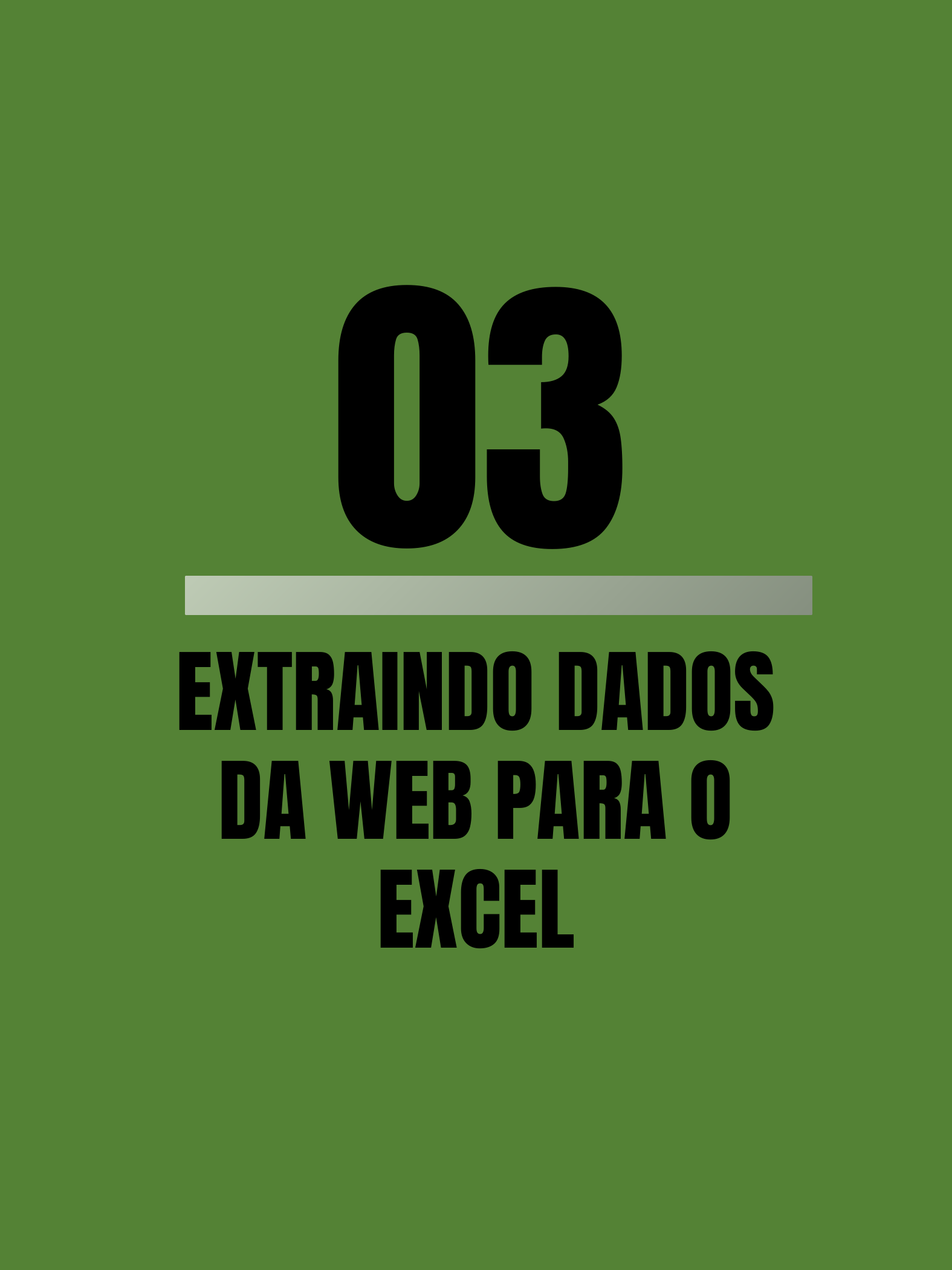

03

EXTRAINDO DADOS DA WEB PARA O EXCEL
Selenium em VBA Excel - Islander Almeida
7